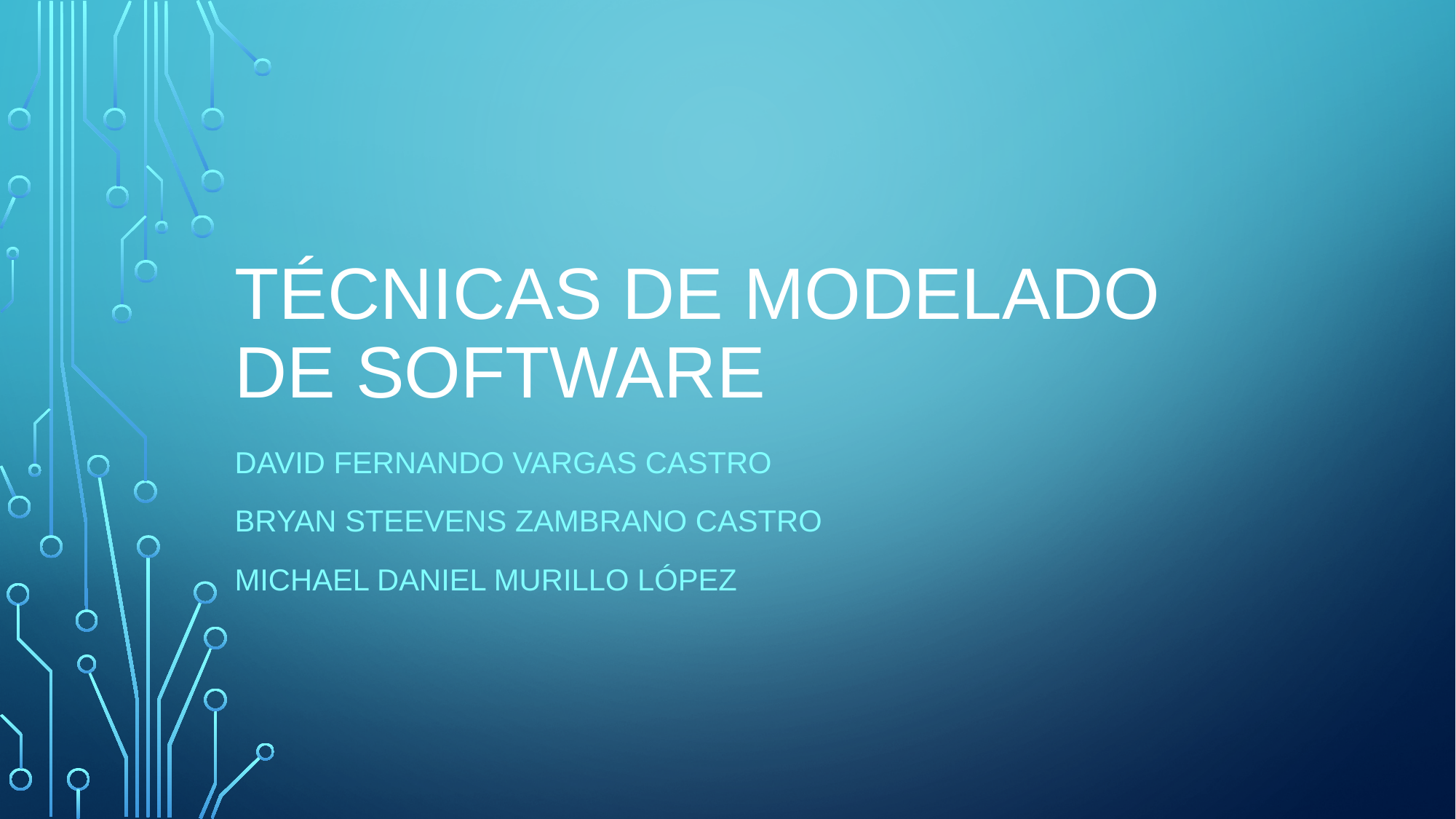

# técnicas de modelado de software
David Fernando Vargas castro
Bryan Steevens Zambrano castro
Michael Daniel murillo lÓPEZ